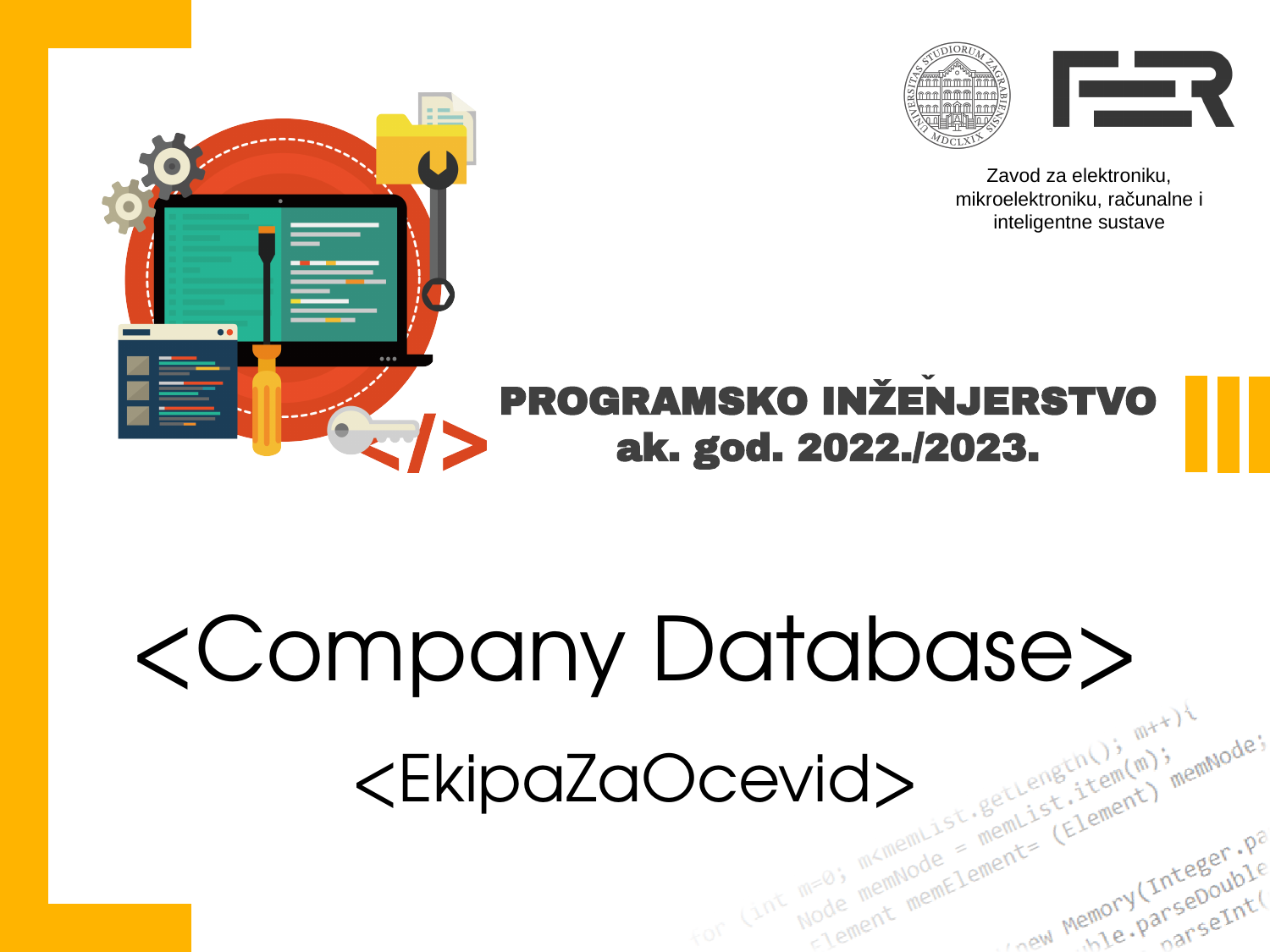

PROGRAMSKO INŽENJERSTVO
ak. god. 2022./2023.
# <Company Database> <EkipaZaOcevid>